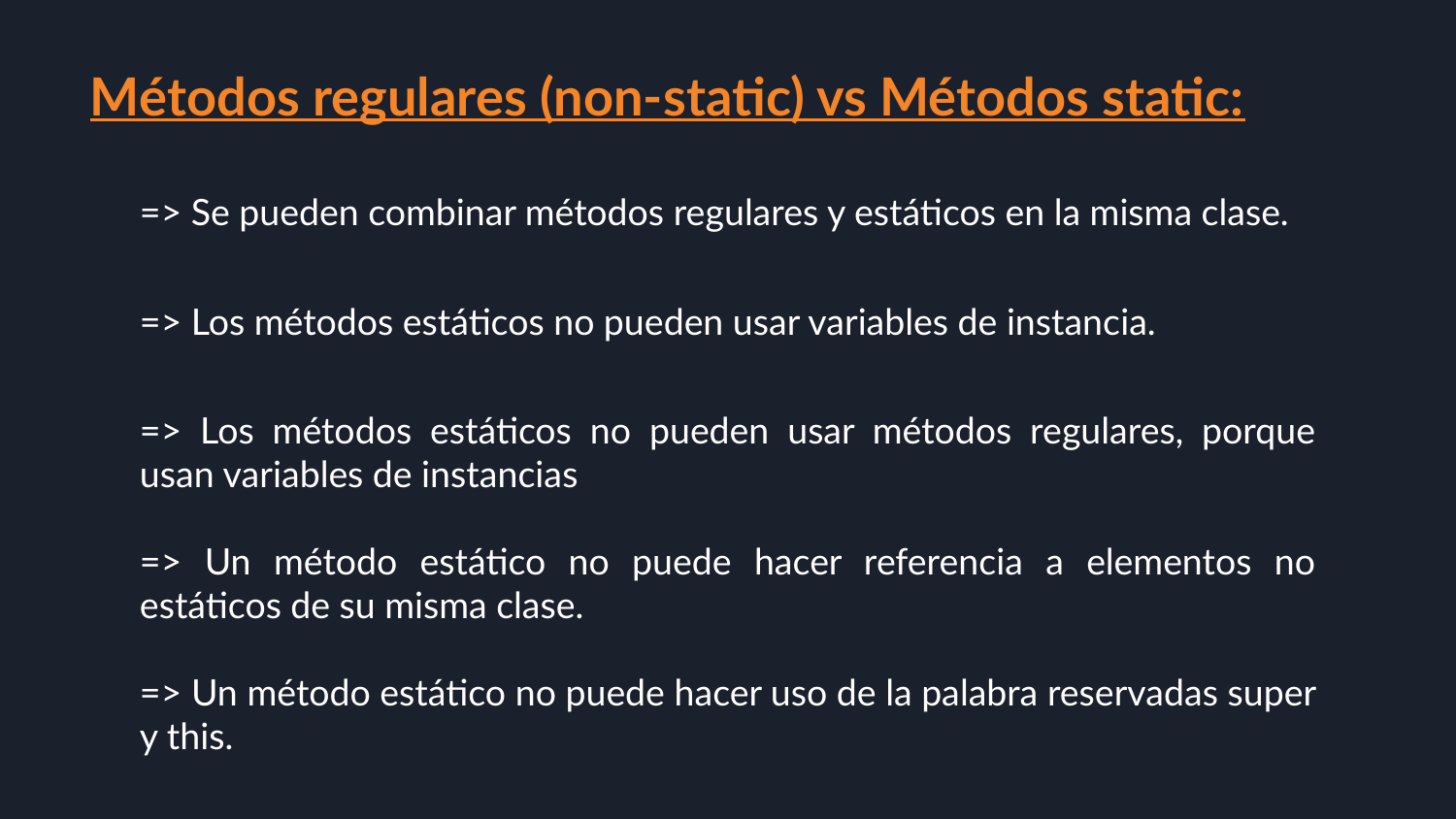

Métodos regulares (non-static) vs Métodos static:
=> Se pueden combinar métodos regulares y estáticos en la misma clase.

=> Los métodos estáticos no pueden usar variables de instancia.

=> Los métodos estáticos no pueden usar métodos regulares, porque usan variables de instancias

=> Un método estático no puede hacer referencia a elementos no estáticos de su misma clase.

=> Un método estático no puede hacer uso de la palabra reservadas super y this.